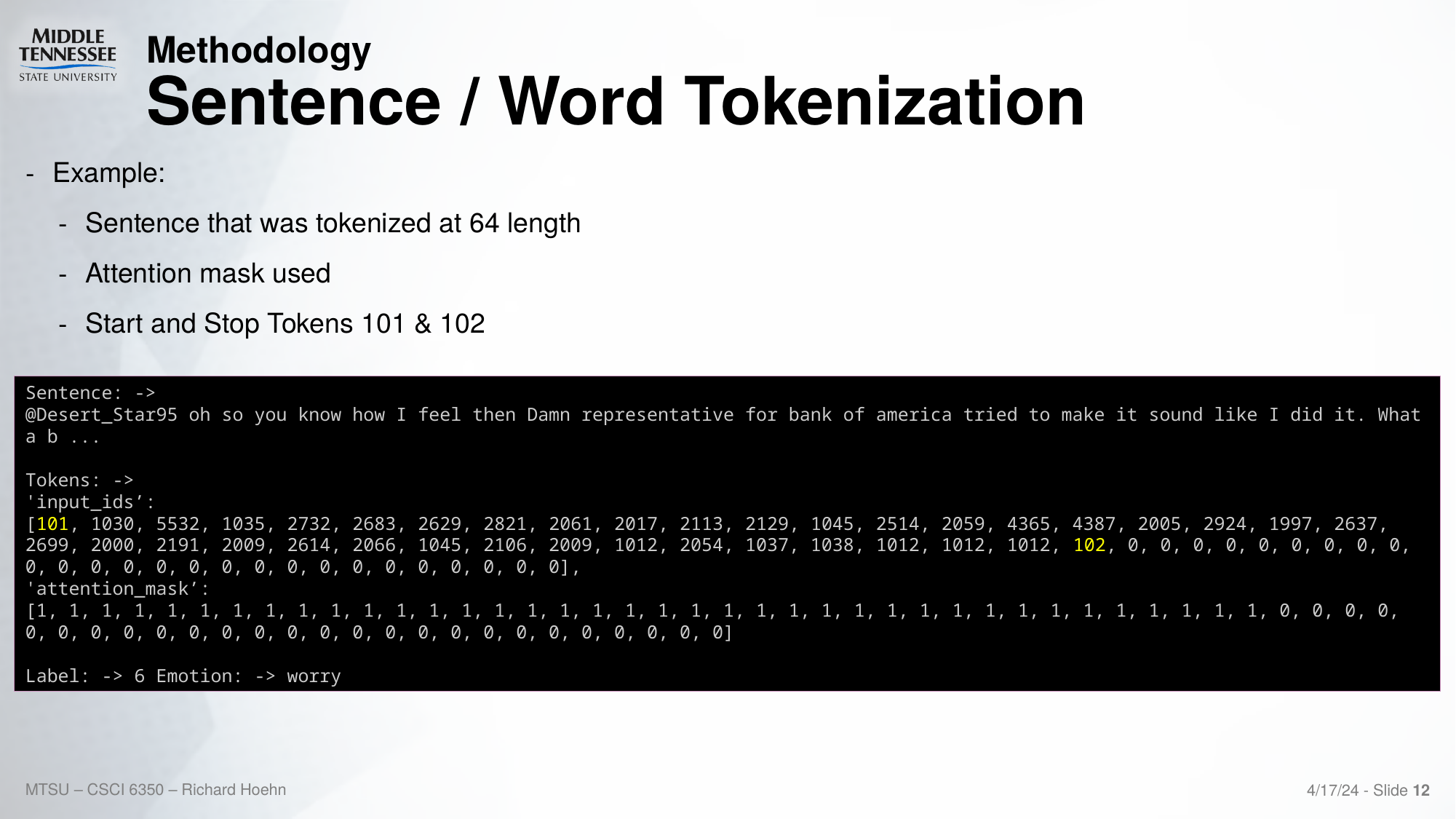

# Methodology Sentence / Word Tokenization
Example:
Sentence that was tokenized at 64 length
Attention mask used
Start and Stop Tokens 101 & 102
Sentence: ->
@Desert_Star95 oh so you know how I feel then Damn representative for bank of america tried to make it sound like I did it. What a b ...

Tokens: ->
'input_ids’:
[101, 1030, 5532, 1035, 2732, 2683, 2629, 2821, 2061, 2017, 2113, 2129, 1045, 2514, 2059, 4365, 4387, 2005, 2924, 1997, 2637, 2699, 2000, 2191, 2009, 2614, 2066, 1045, 2106, 2009, 1012, 2054, 1037, 1038, 1012, 1012, 1012, 102, 0, 0, 0, 0, 0, 0, 0, 0, 0, 0, 0, 0, 0, 0, 0, 0, 0, 0, 0, 0, 0, 0, 0, 0, 0, 0],
'attention_mask’:
[1, 1, 1, 1, 1, 1, 1, 1, 1, 1, 1, 1, 1, 1, 1, 1, 1, 1, 1, 1, 1, 1, 1, 1, 1, 1, 1, 1, 1, 1, 1, 1, 1, 1, 1, 1, 1, 1, 0, 0, 0, 0, 0, 0, 0, 0, 0, 0, 0, 0, 0, 0, 0, 0, 0, 0, 0, 0, 0, 0, 0, 0, 0, 0]

Label: -> 6 Emotion: -> worry